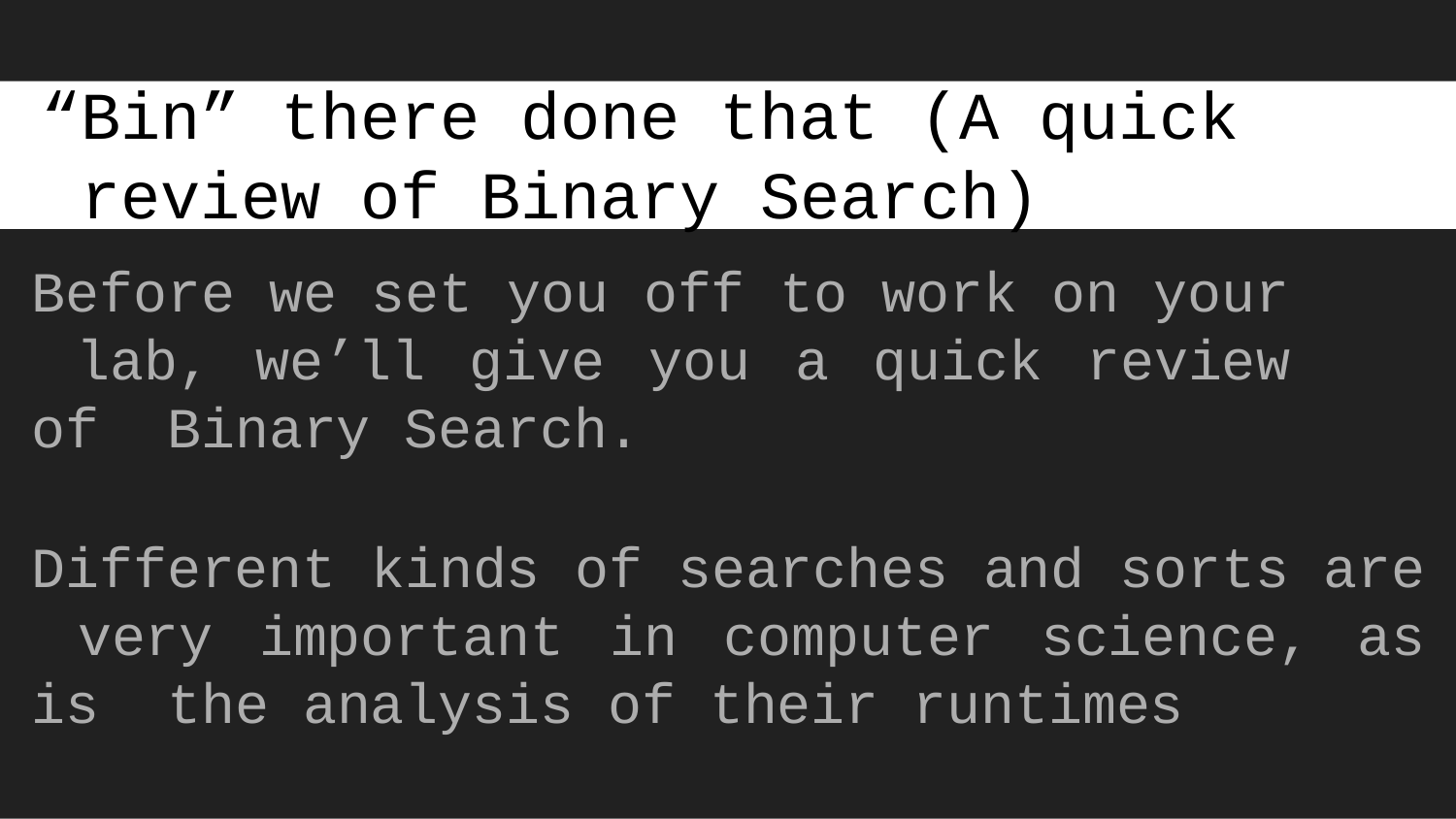

# “Bin” there done that (A quick  review of Binary Search)
Before we set you off to work on your  lab, we’ll give you a quick review of  Binary Search.

Different kinds of searches and sorts are  very important in computer science, as is  the analysis of their runtimes